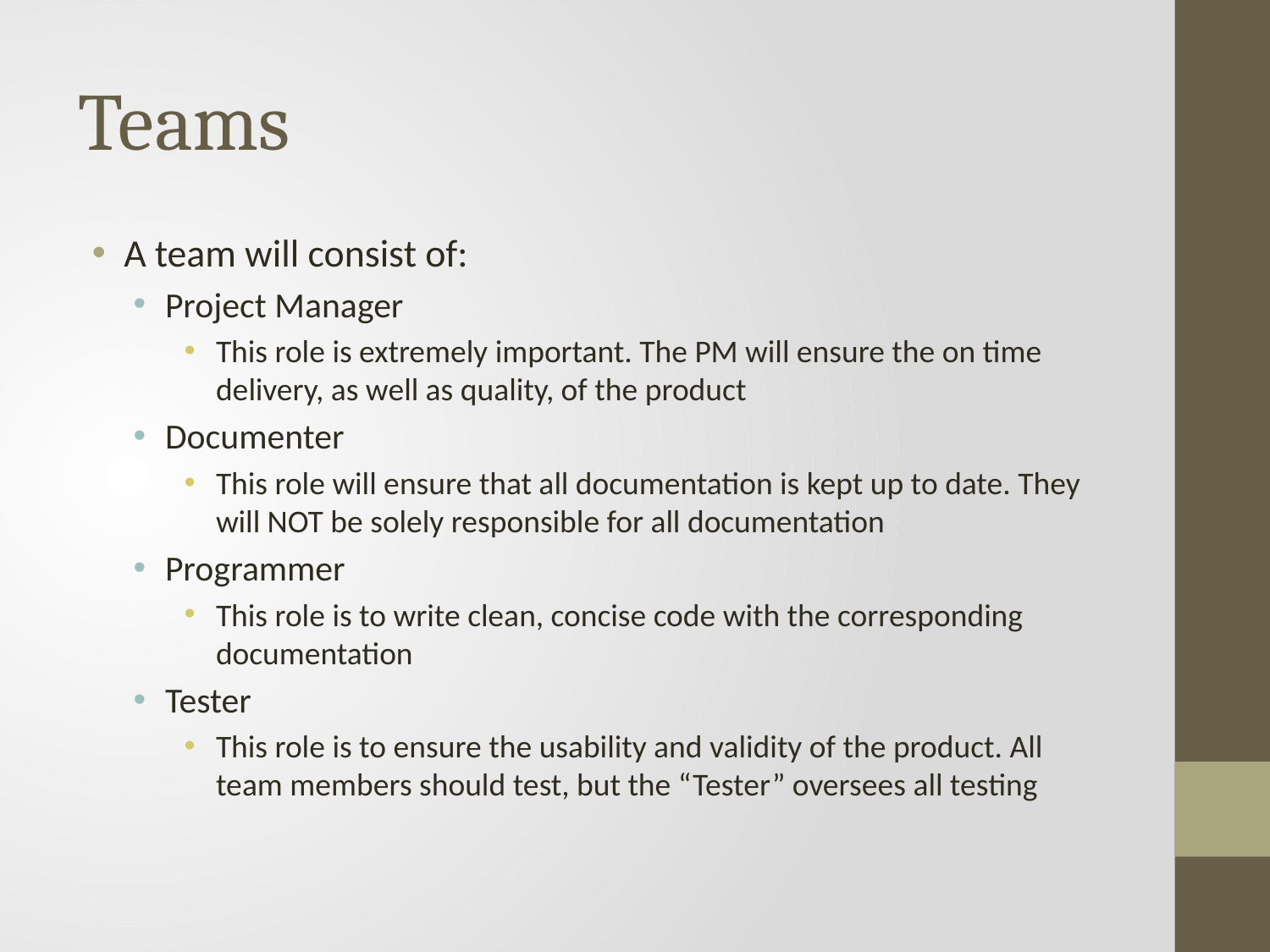

# Teams
A team will consist of:
Project Manager
This role is extremely important. The PM will ensure the on time delivery, as well as quality, of the product
Documenter
This role will ensure that all documentation is kept up to date. They will NOT be solely responsible for all documentation
Programmer
This role is to write clean, concise code with the corresponding documentation
Tester
This role is to ensure the usability and validity of the product. All team members should test, but the “Tester” oversees all testing